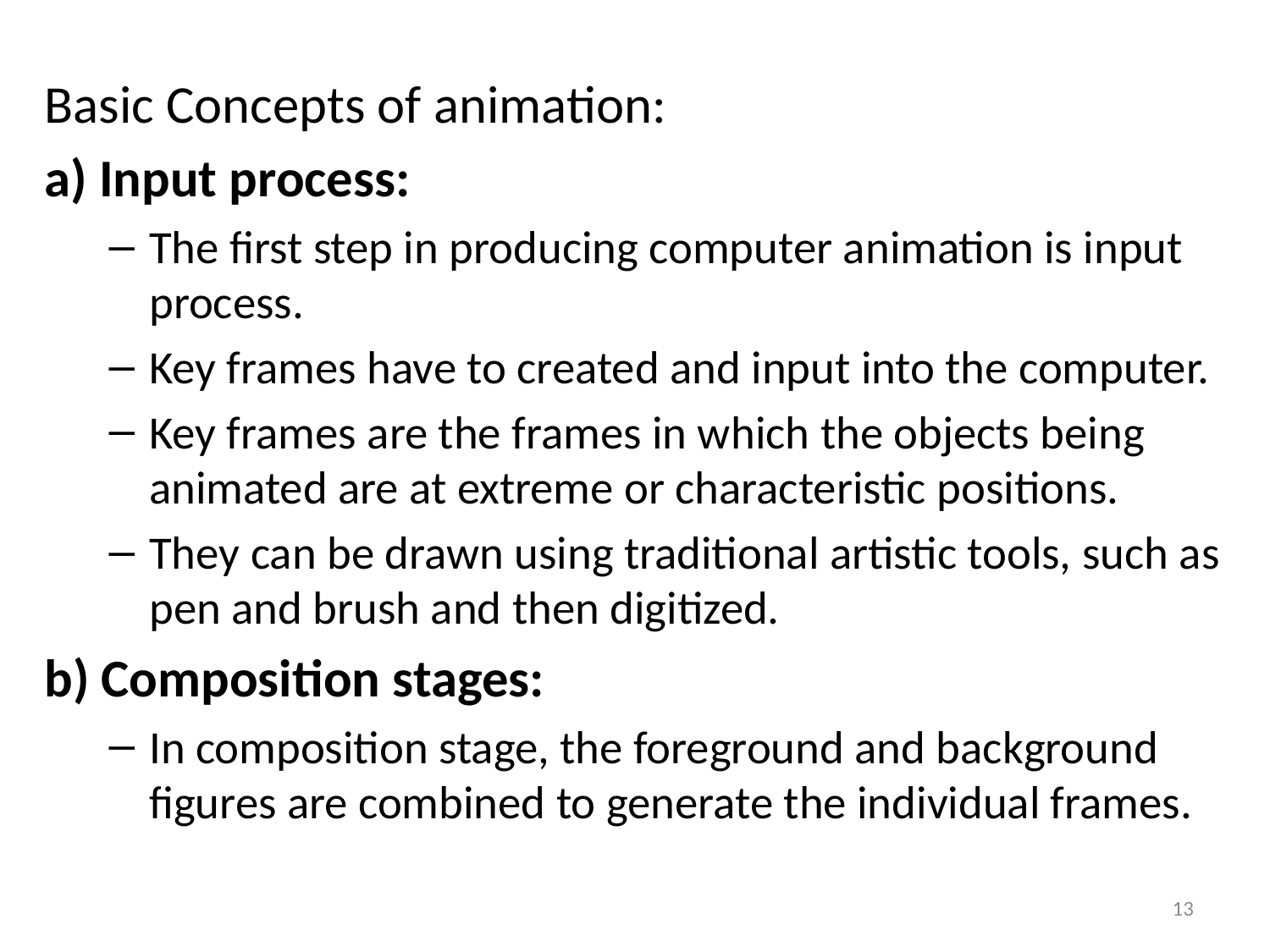

Basic Concepts of animation:
a) Input process:
The first step in producing computer animation is input process.
Key frames have to created and input into the computer.
Key frames are the frames in which the objects being animated are at extreme or characteristic positions.
They can be drawn using traditional artistic tools, such as pen and brush and then digitized.
b) Composition stages:
In composition stage, the foreground and background figures are combined to generate the individual frames.

13